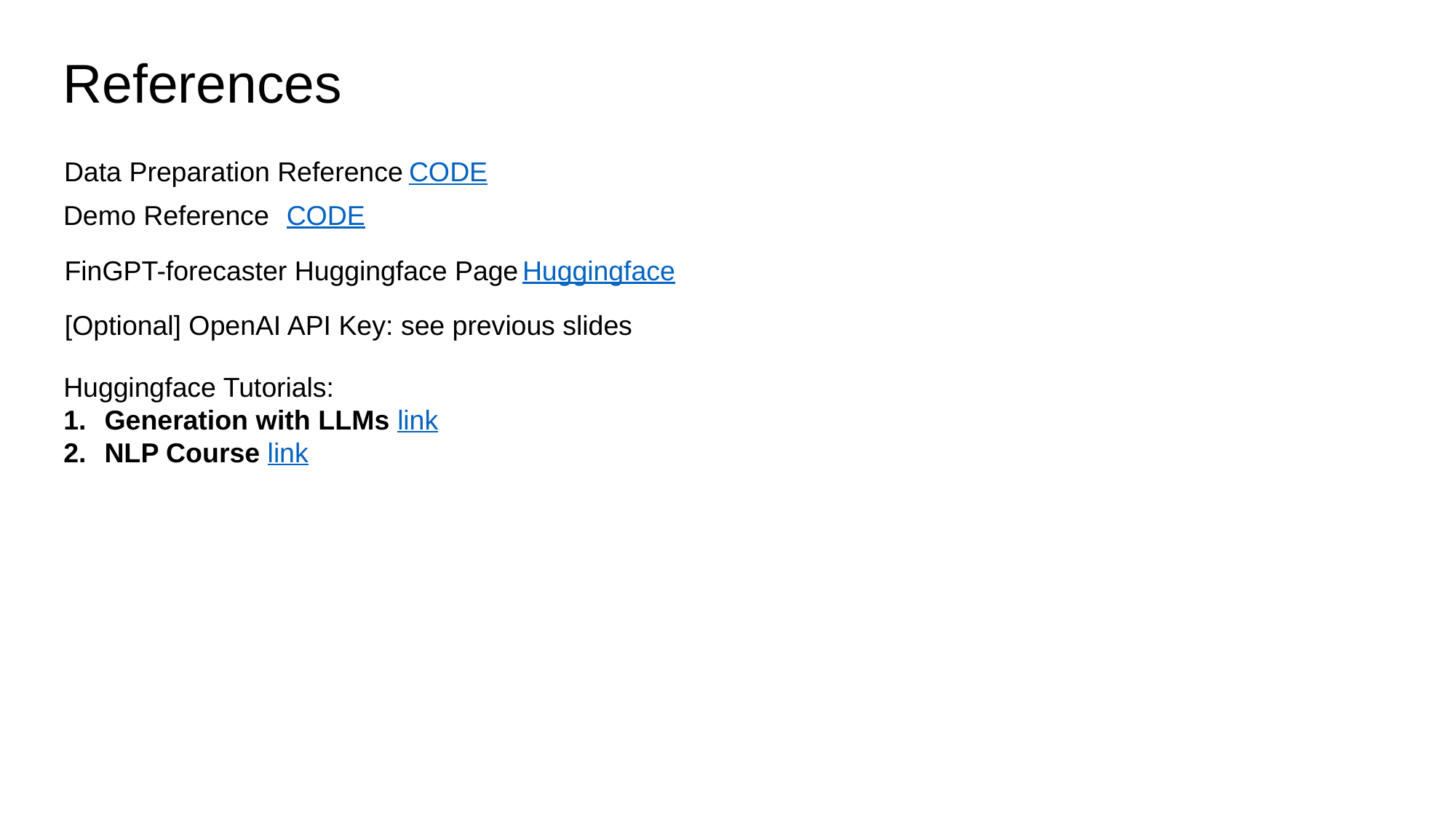

References
Data Preparation Reference
CODE
CODE
Demo Reference
FinGPT-forecaster Huggingface Page
Huggingface
[Optional] OpenAI API Key: see previous slides
Huggingface Tutorials:
Generation with LLMs link
NLP Course link